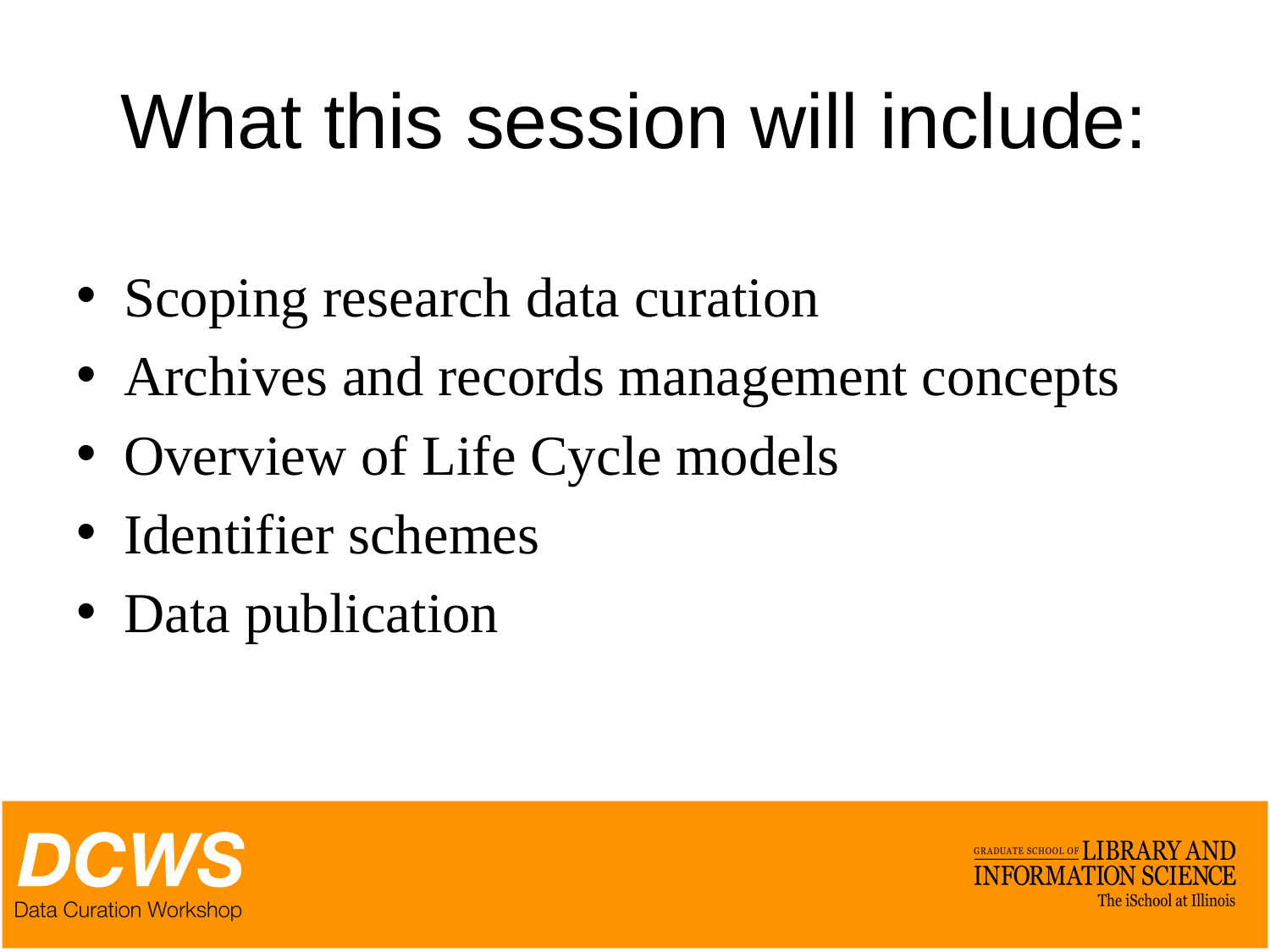

# What this session will include:
Scoping research data curation
Archives and records management concepts
Overview of Life Cycle models
Identifier schemes
Data publication